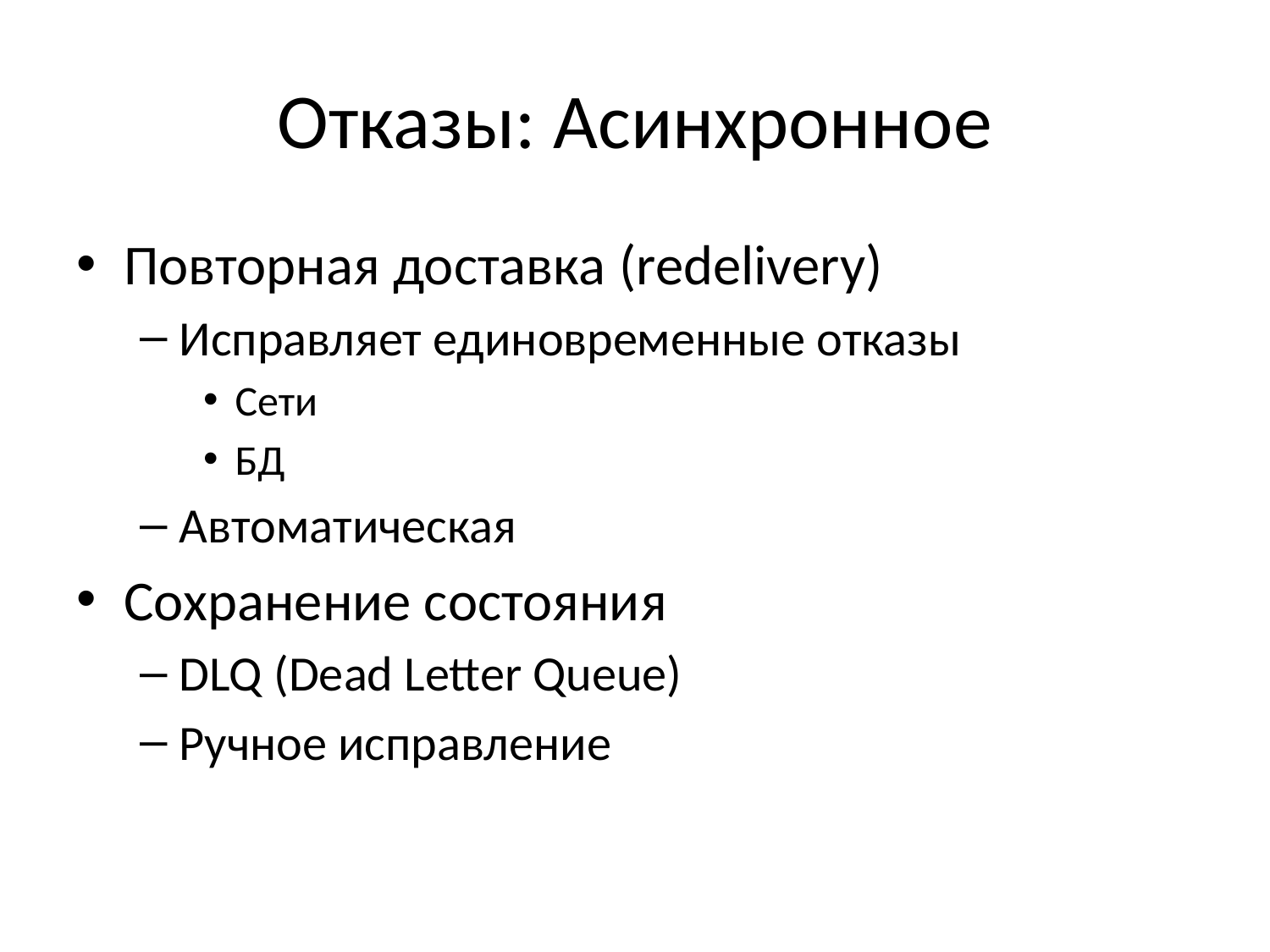

# Отказы: Асинхронное
Повторная доставка (redelivery)
Исправляет единовременные отказы
Сети
БД
Автоматическая
Сохранение состояния
DLQ (Dead Letter Queue)
Ручное исправление